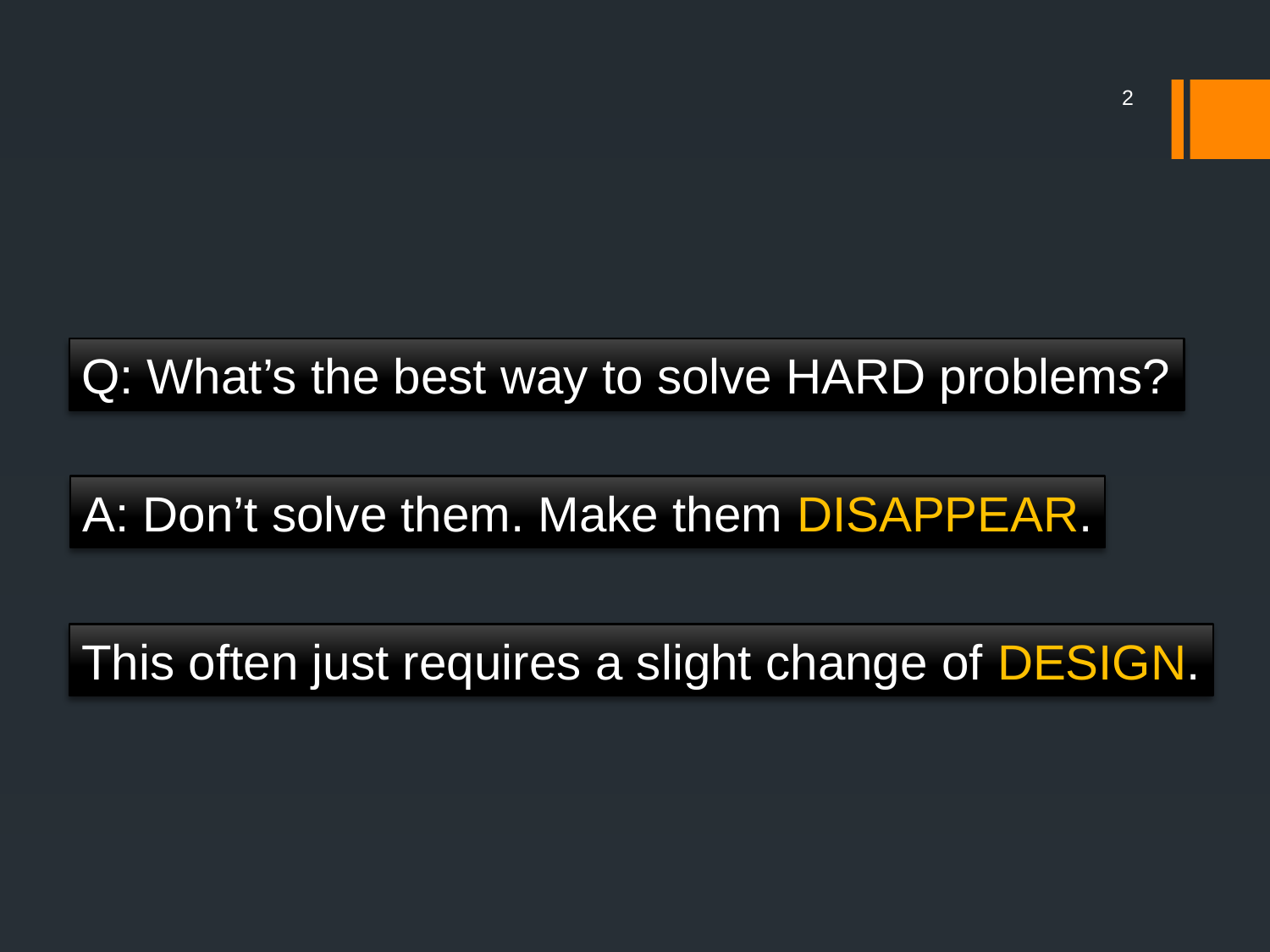

2
Q: What’s the best way to solve HARD problems?
A: Don’t solve them. Make them DISAPPEAR.
This often just requires a slight change of DESIGN.